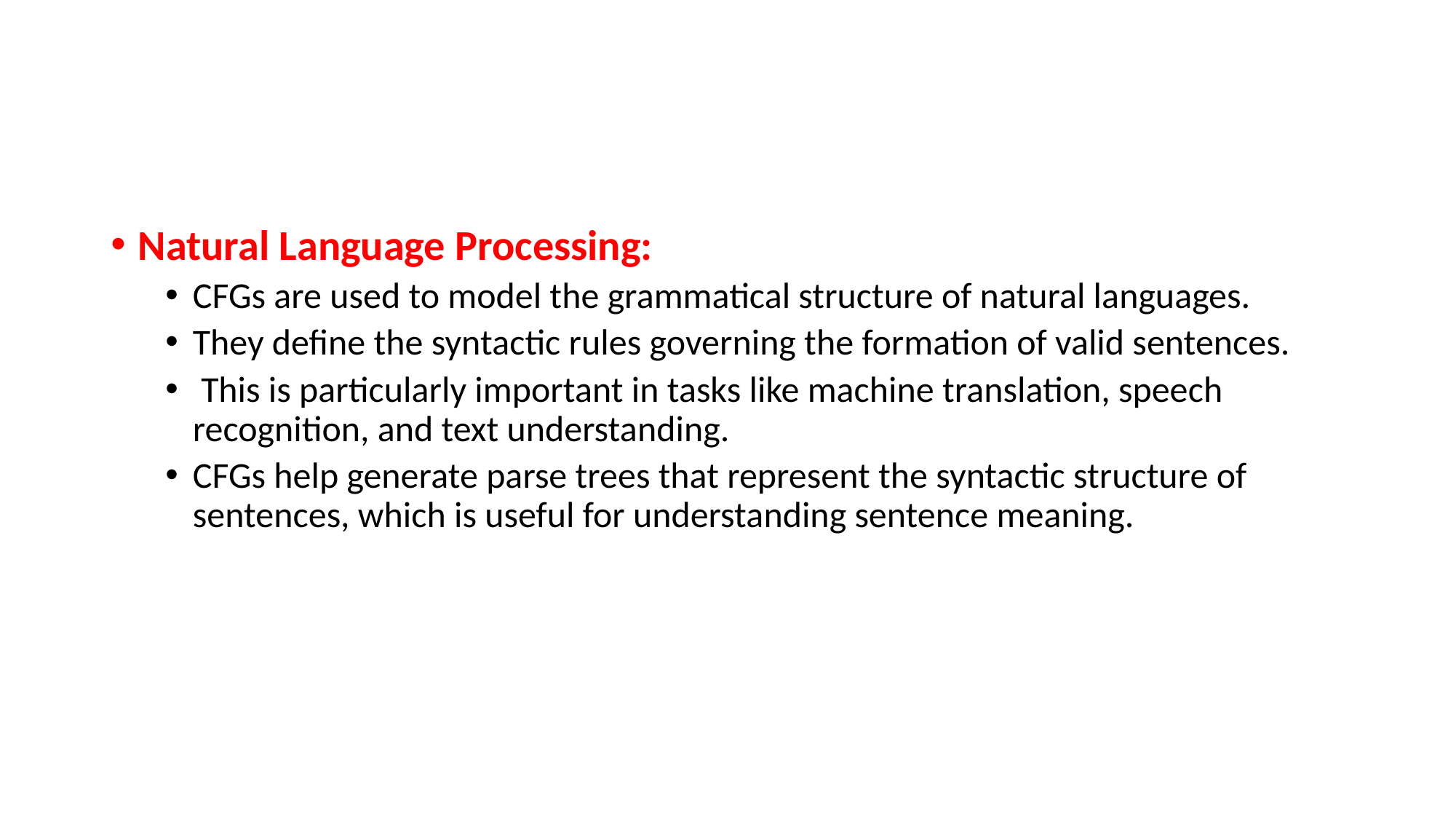

#
Natural Language Processing:
CFGs are used to model the grammatical structure of natural languages.
They define the syntactic rules governing the formation of valid sentences.
 This is particularly important in tasks like machine translation, speech recognition, and text understanding.
CFGs help generate parse trees that represent the syntactic structure of sentences, which is useful for understanding sentence meaning.